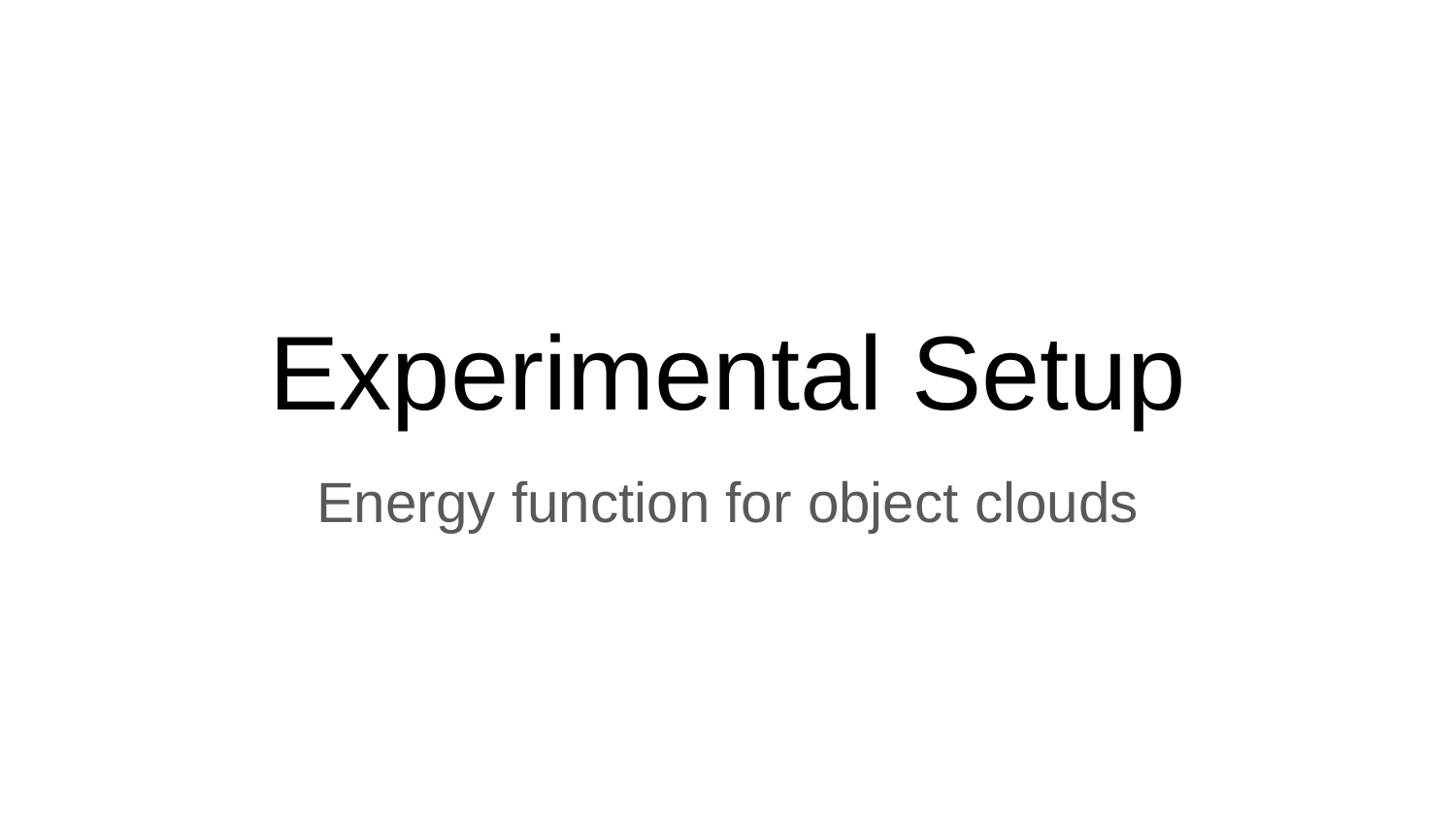

# Experimental Setup
Energy function for object clouds